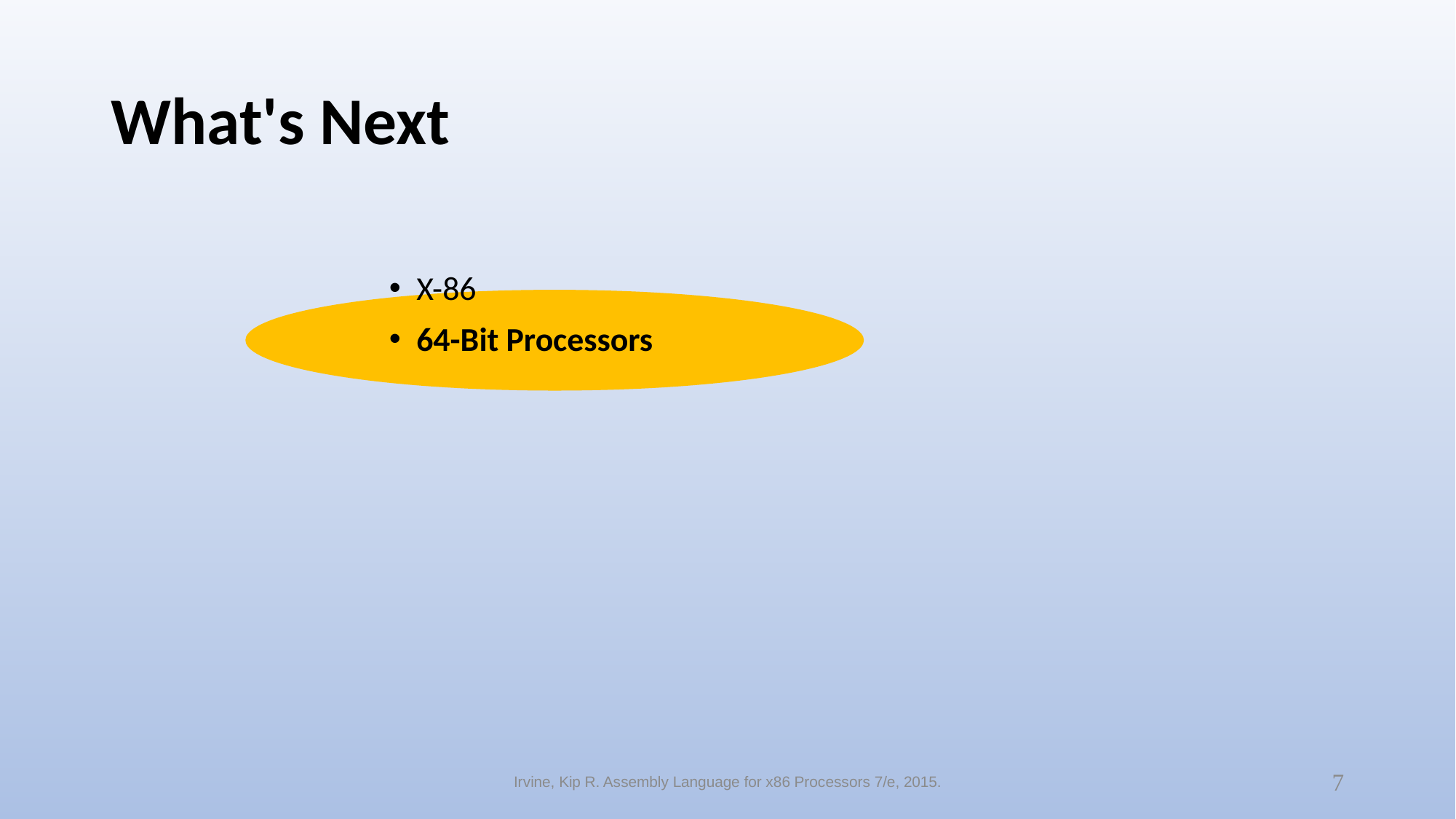

# What's Next
X-86
64-Bit Processors

Irvine, Kip R. Assembly Language for x86 Processors 7/e, 2015.
7